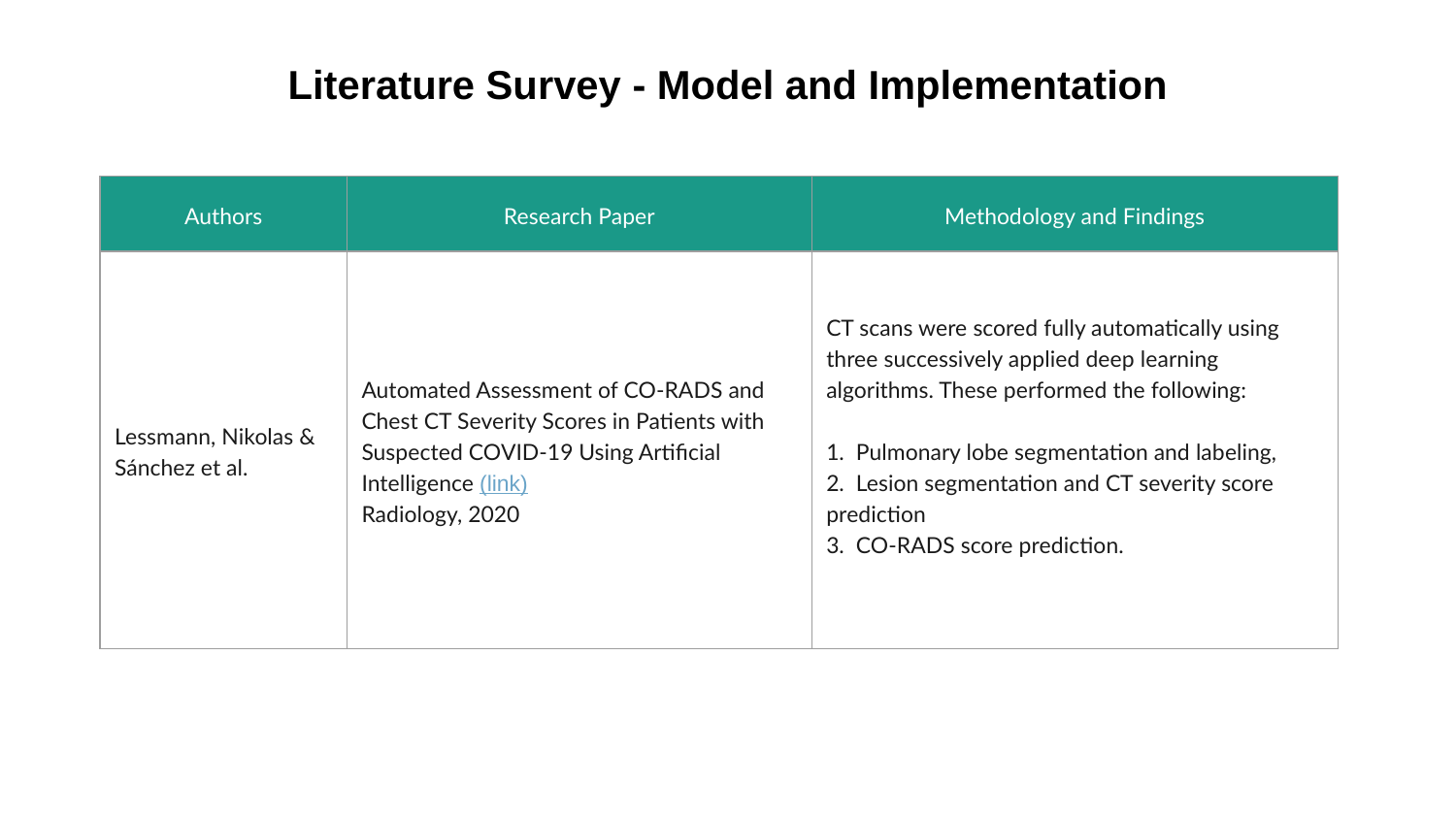

# Literature Survey - Model and Implementation
| Authors | Research Paper | Methodology and Findings |
| --- | --- | --- |
| Lessmann, Nikolas & Sánchez et al. | Automated Assessment of CO-RADS and Chest CT Severity Scores in Patients with Suspected COVID-19 Using Artificial Intelligence (link) Radiology, 2020 | CT scans were scored fully automatically using three successively applied deep learning algorithms. These performed the following: 1. Pulmonary lobe segmentation and labeling, 2. Lesion segmentation and CT severity score prediction 3. CO-RADS score prediction. |